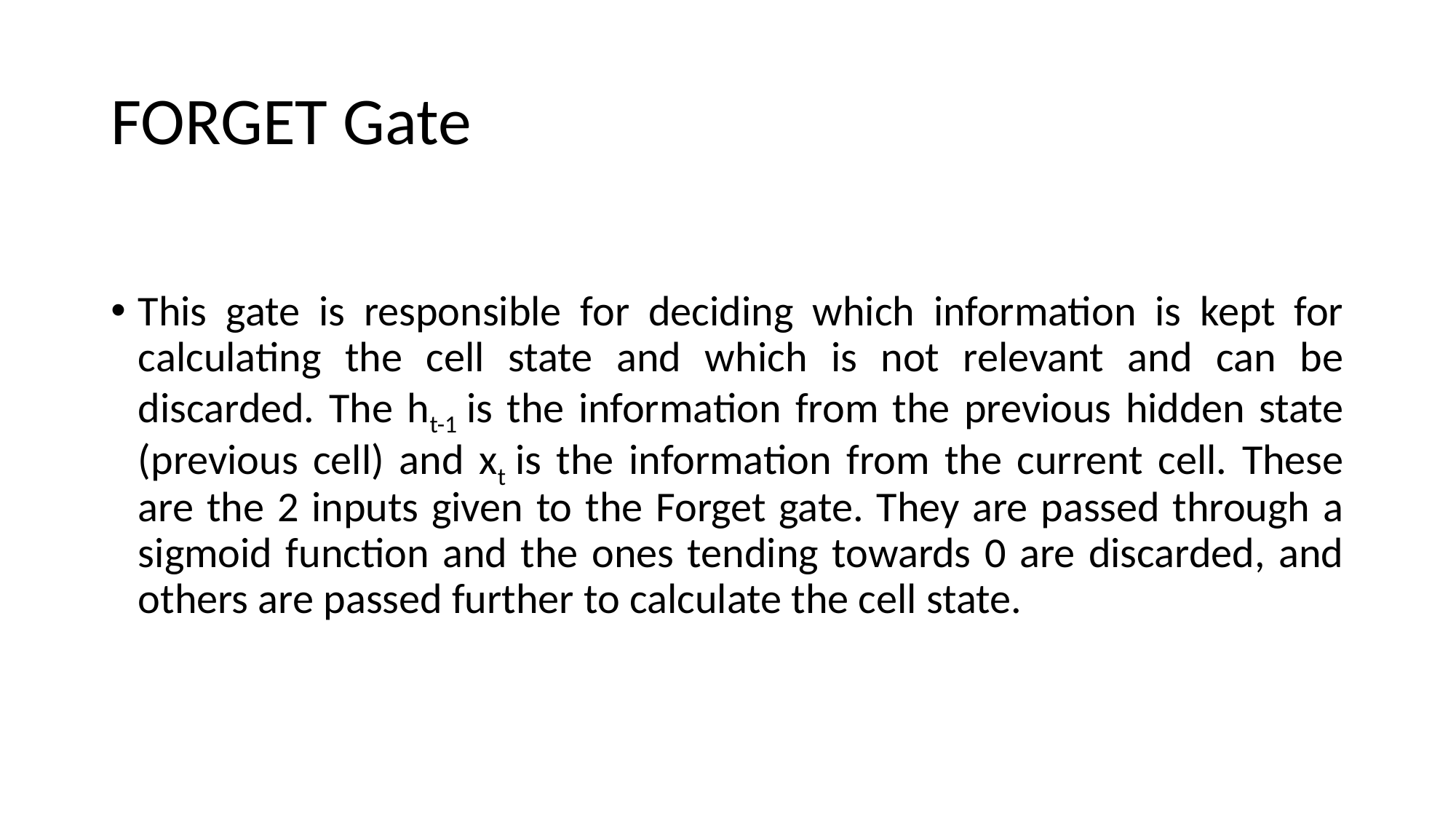

# FORGET Gate

This gate is responsible for deciding which information is kept for calculating the cell state and which is not relevant and can be discarded. The ht-1 is the information from the previous hidden state (previous cell) and xt is the information from the current cell. These are the 2 inputs given to the Forget gate. They are passed through a sigmoid function and the ones tending towards 0 are discarded, and others are passed further to calculate the cell state.